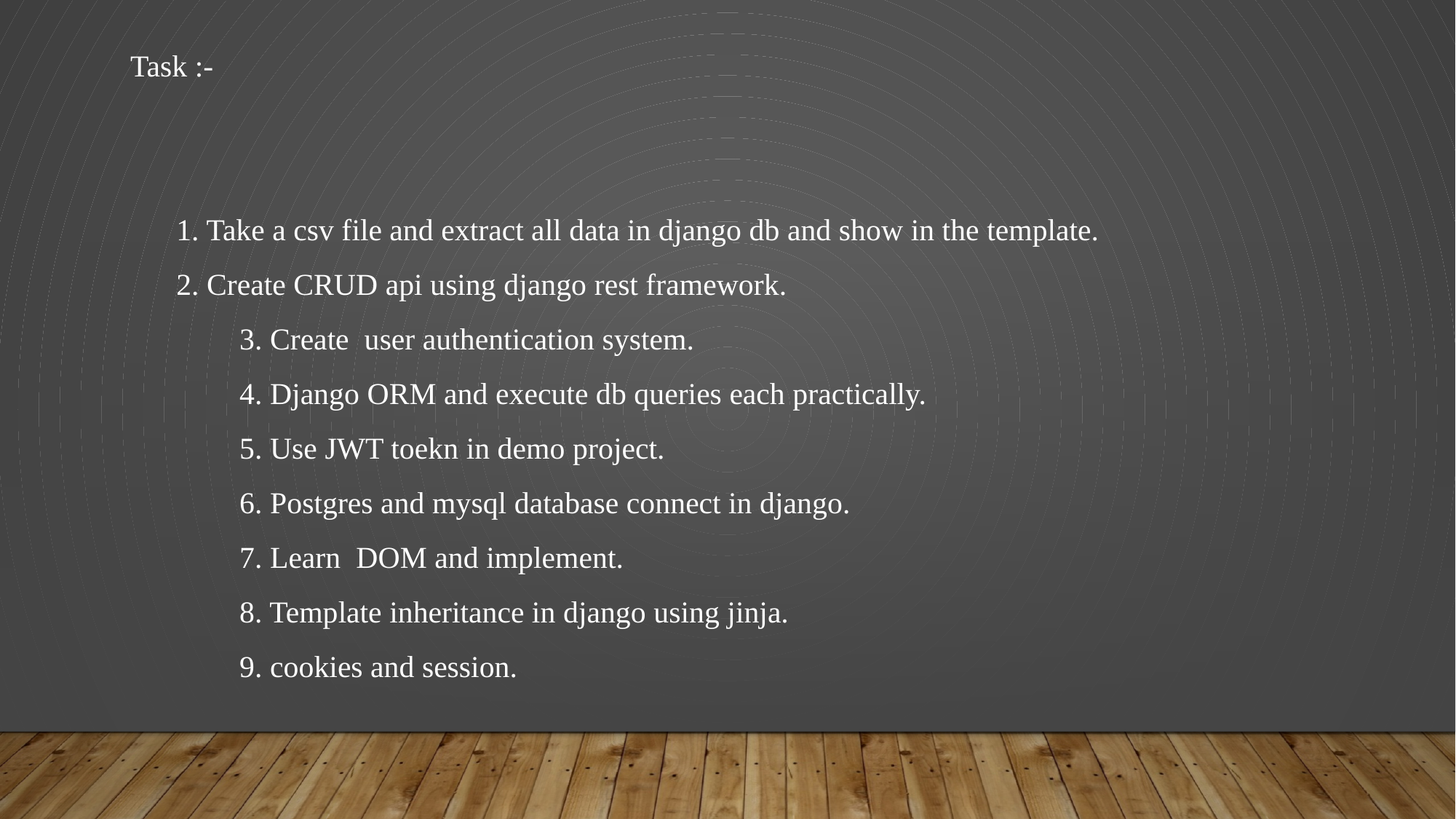

Task :-

      1. Take a csv file and extract all data in django db and show in the template.
      2. Create CRUD api using django rest framework.
	3. Create  user authentication system.
	4. Django ORM and execute db queries each practically.
	5. Use JWT toekn in demo project.
	6. Postgres and mysql database connect in django.
	7. Learn  DOM and implement.
	8. Template inheritance in django using jinja.
	9. cookies and session.